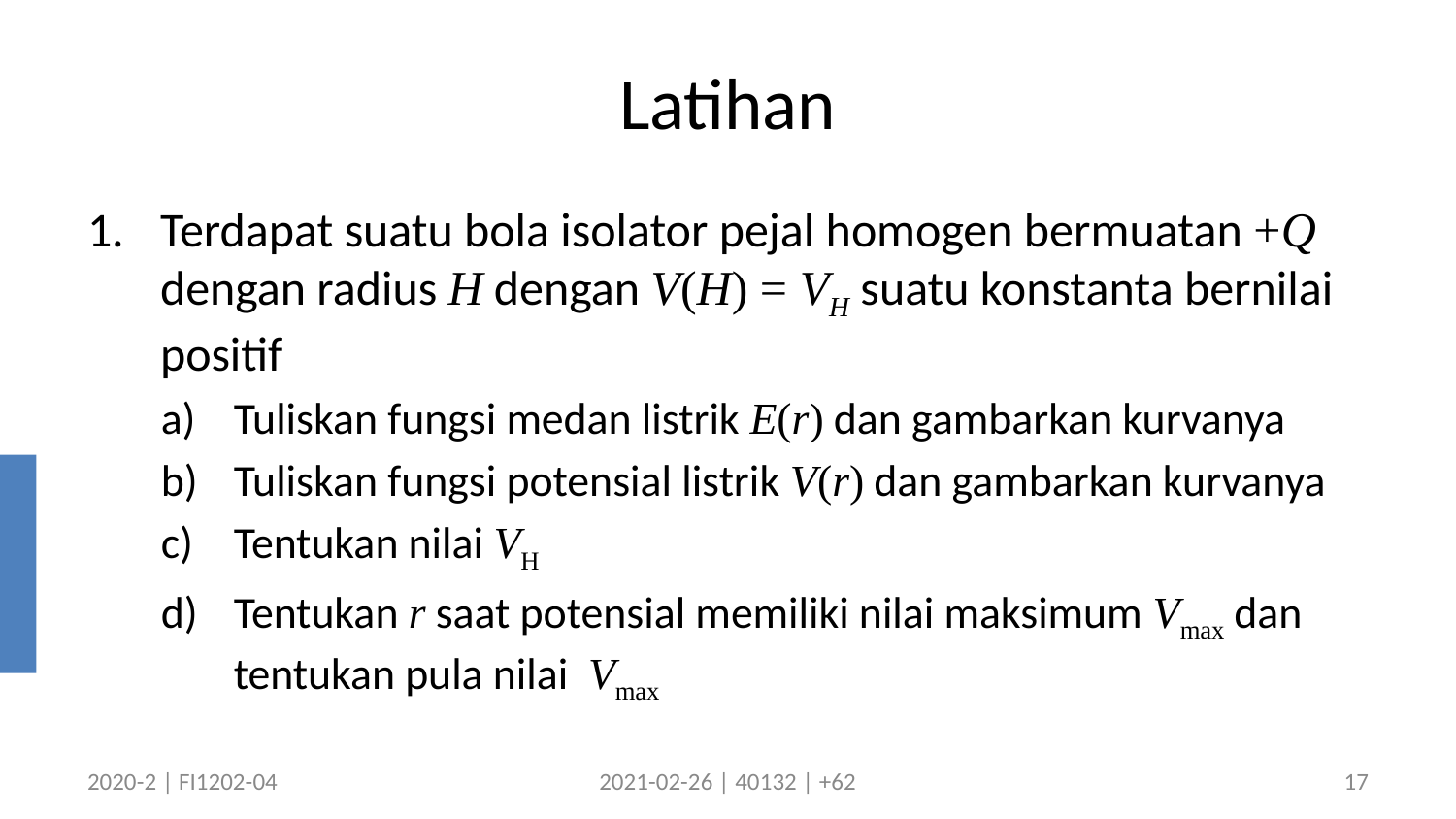

# Latihan
Terdapat suatu bola isolator pejal homogen bermuatan +Q dengan radius H dengan V(H) = VH suatu konstanta bernilai positif
Tuliskan fungsi medan listrik E(r) dan gambarkan kurvanya
Tuliskan fungsi potensial listrik V(r) dan gambarkan kurvanya
Tentukan nilai VH
Tentukan r saat potensial memiliki nilai maksimum Vmax dan tentukan pula nilai  Vmax

2020-2 | FI1202-04
2021-02-26 | 40132 | +62
17